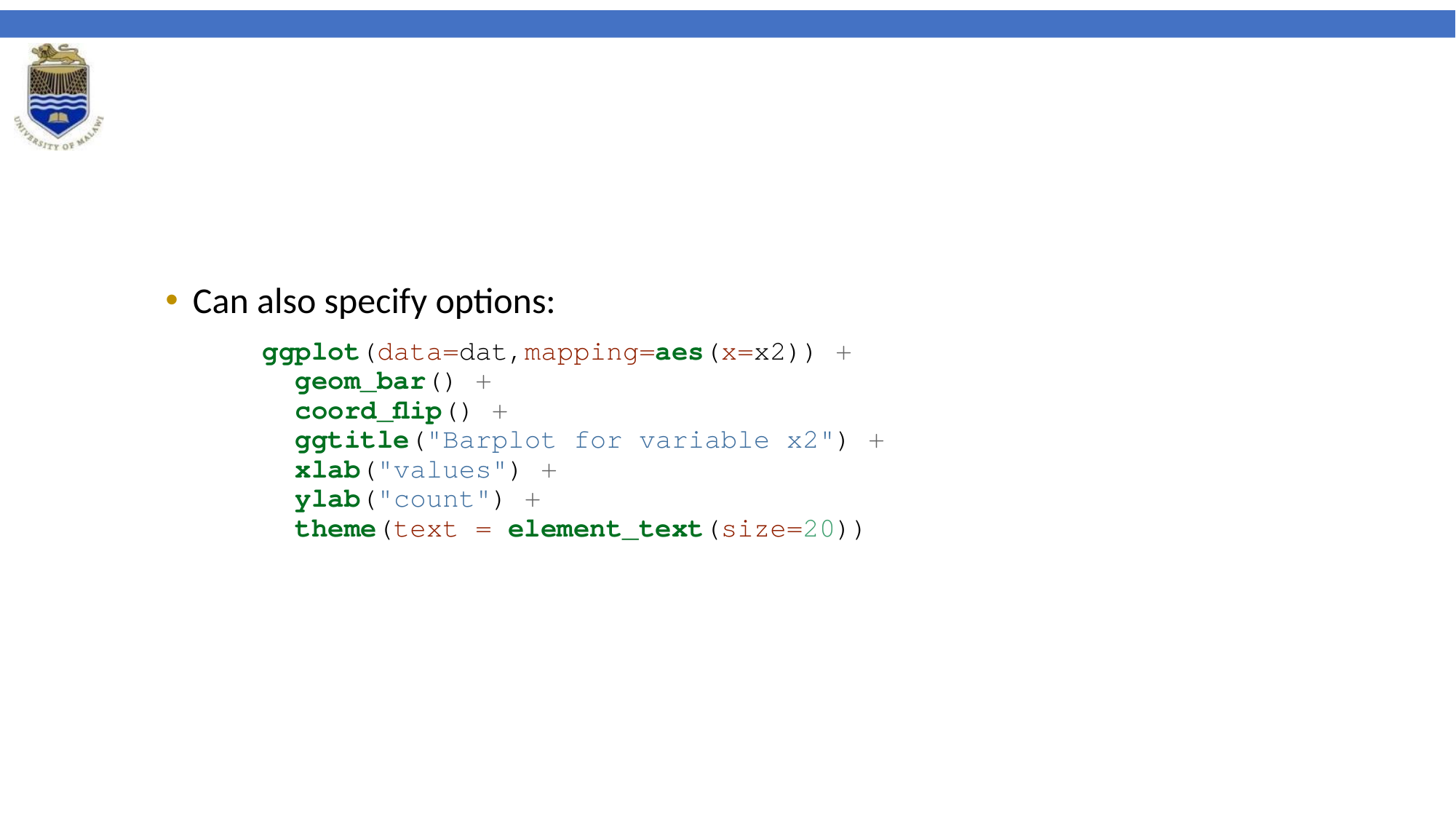

Can also specify options:
ggplot(data=dat,mapping=aes(x=x2)) +
  geom_bar() +
  coord_flip() +
  ggtitle("Barplot for variable x2") +
  xlab("values") +
  ylab("count") +
  theme(text = element_text(size=20))